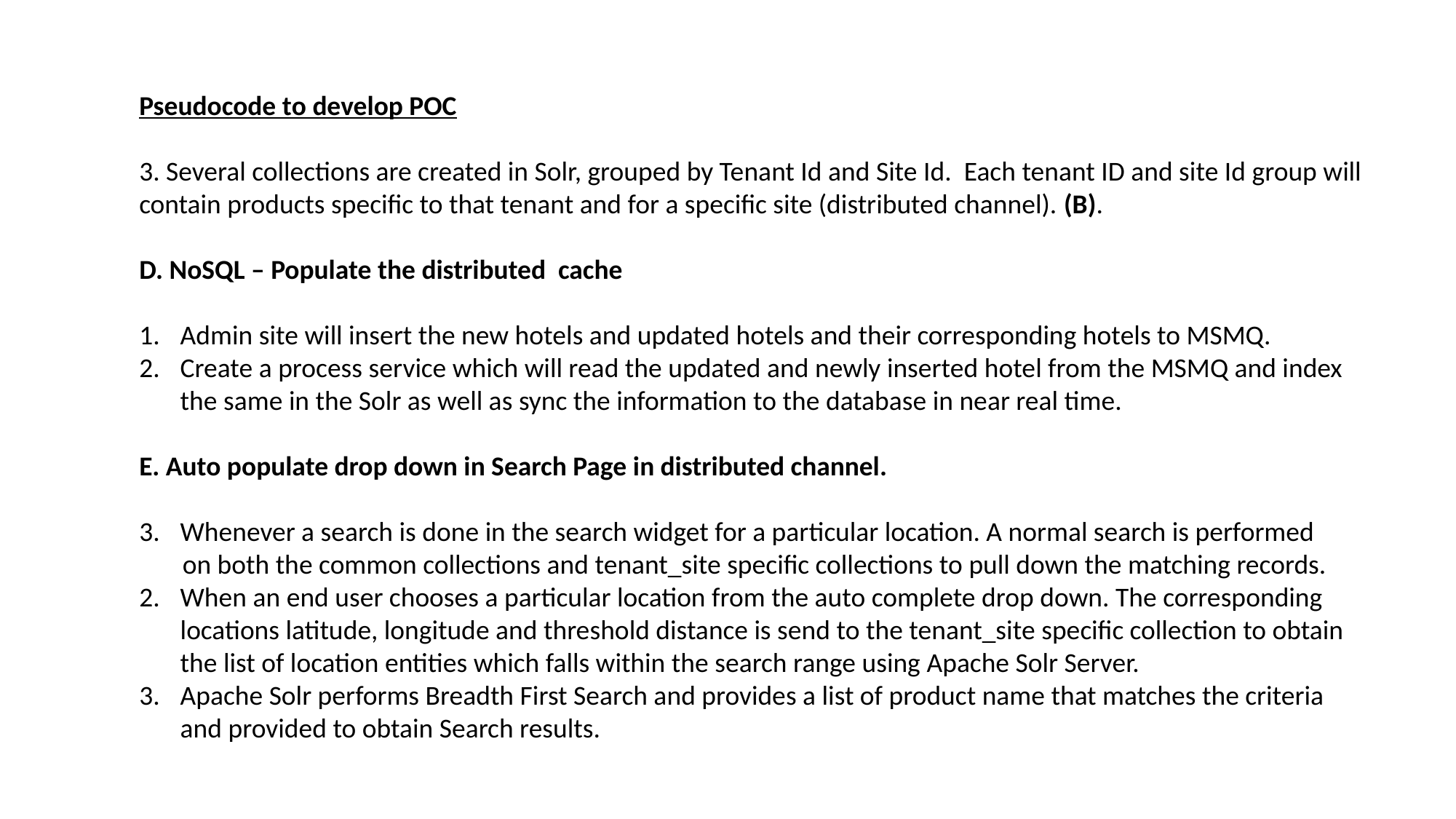

Pseudocode to develop POC

3. Several collections are created in Solr, grouped by Tenant Id and Site Id.  Each tenant ID and site Id group will contain products specific to that tenant and for a specific site (distributed channel). (B).

D. NoSQL – Populate the distributed  cache

Admin site will insert the new hotels and updated hotels and their corresponding hotels to MSMQ.
Create a process service which will read the updated and newly inserted hotel from the MSMQ and index the same in the Solr as well as sync the information to the database in near real time.

E. Auto populate drop down in Search Page in distributed channel.

Whenever a search is done in the search widget for a particular location. A normal search is performed
       on both the common collections and tenant_site specific collections to pull down the matching records.
When an end user chooses a particular location from the auto complete drop down. The corresponding      locations latitude, longitude and threshold distance is send to the tenant_site specific collection to obtain the list of location entities which falls within the search range using Apache Solr Server.
Apache Solr performs Breadth First Search and provides a list of product name that matches the criteria and provided to obtain Search results.